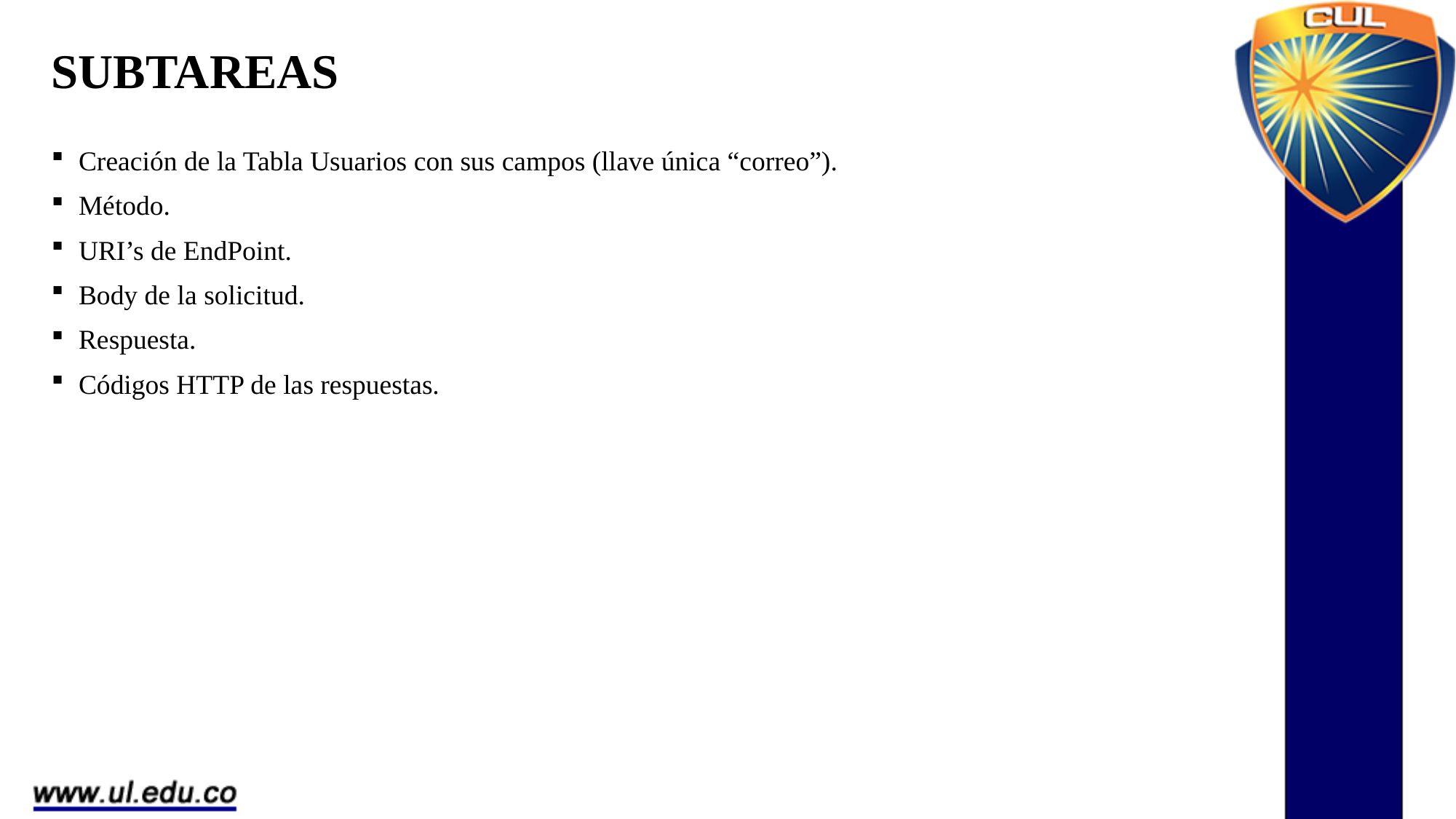

# SUBTAREAS
Creación de la Tabla Usuarios con sus campos (llave única “correo”).
Método.
URI’s de EndPoint.
Body de la solicitud.
Respuesta.
Códigos HTTP de las respuestas.